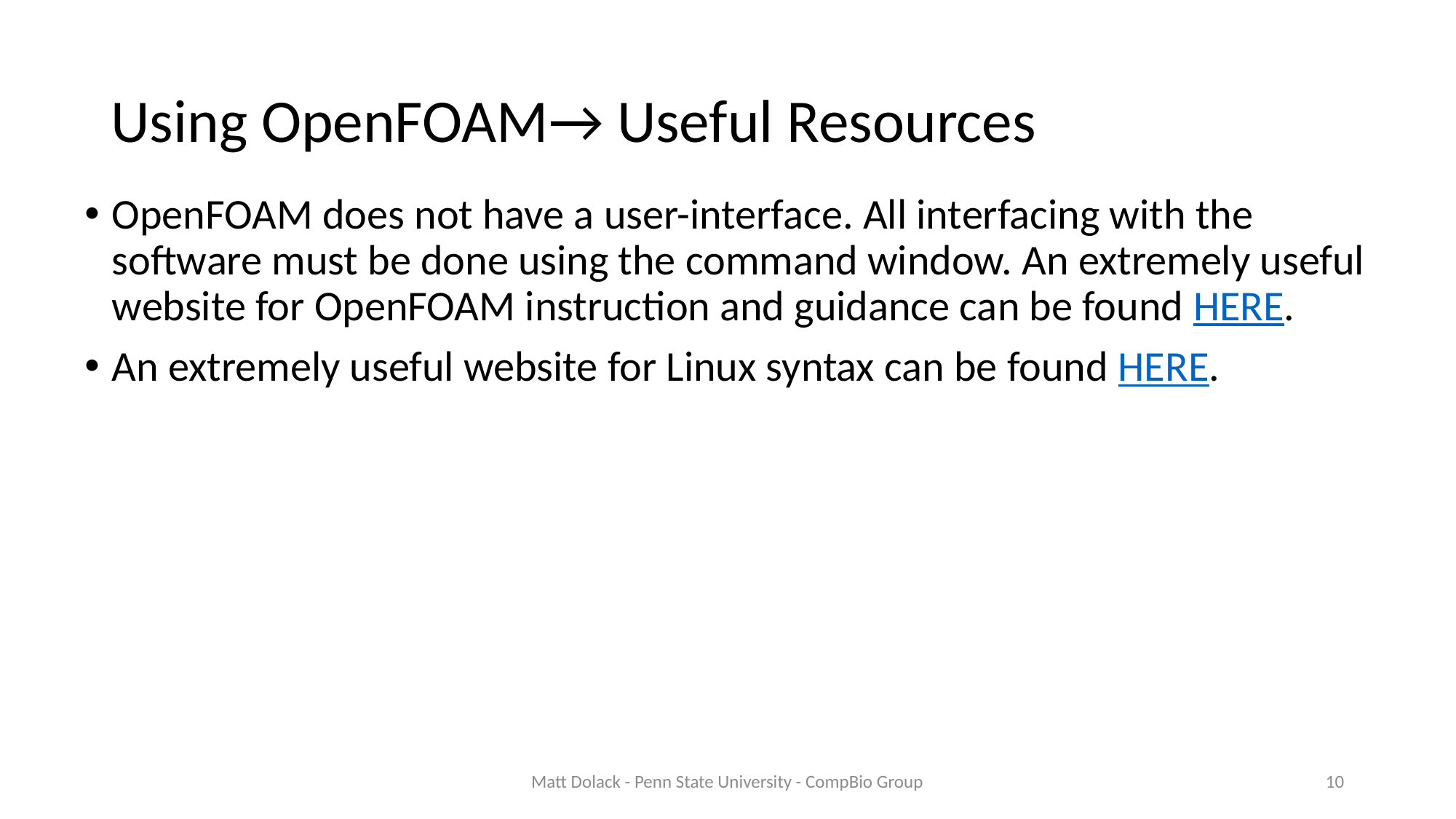

# Using OpenFOAM→ Useful Resources
OpenFOAM does not have a user-interface. All interfacing with the software must be done using the command window. An extremely useful website for OpenFOAM instruction and guidance can be found HERE.
An extremely useful website for Linux syntax can be found HERE.
Matt Dolack - Penn State University - CompBio Group
10